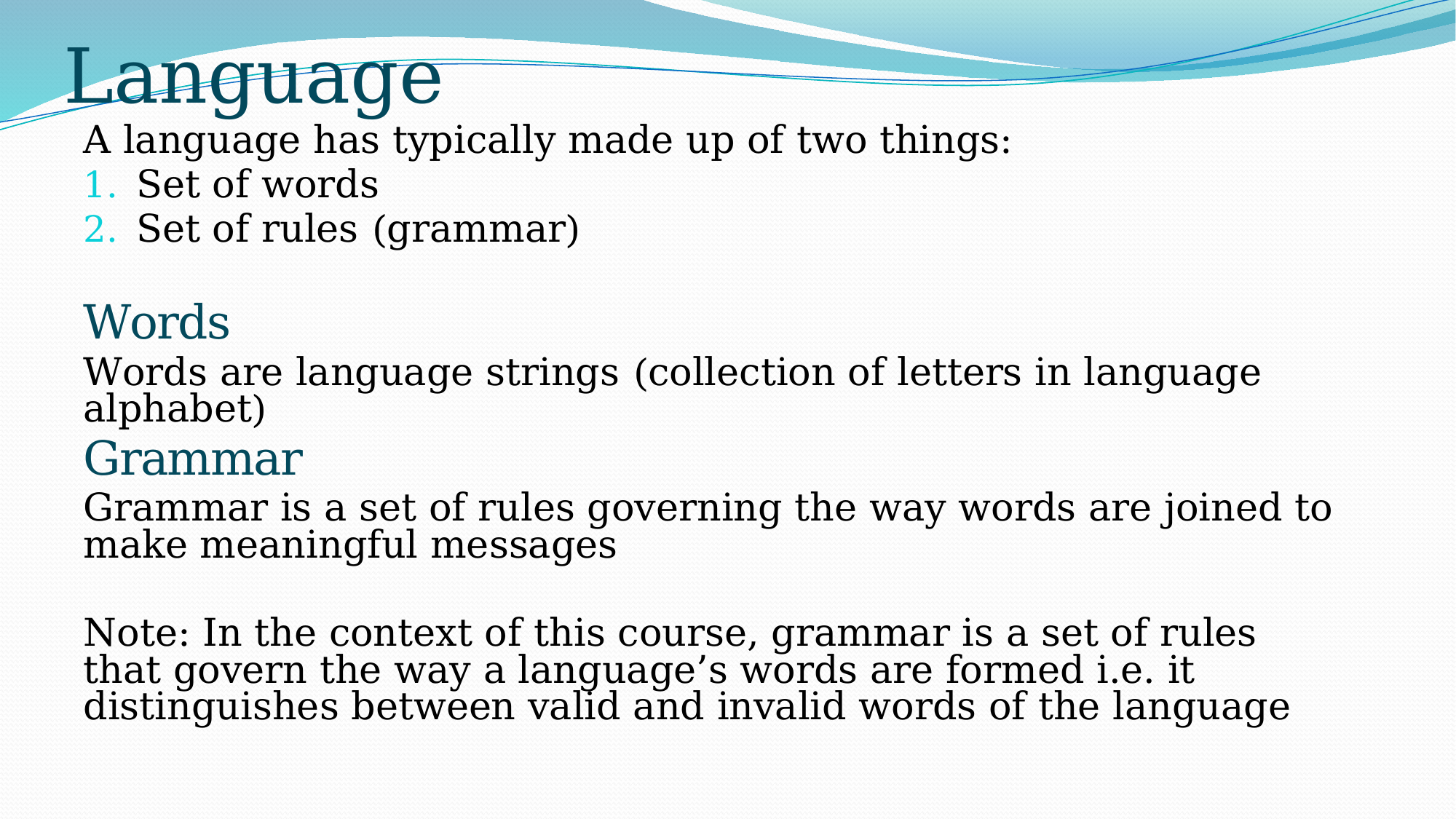

# Language
A language has typically made up of two things:
Set of words
Set of rules (grammar)

Words
Words are language strings (collection of letters in language alphabet)
Grammar
Grammar is a set of rules governing the way words are joined to make meaningful messages

Note: In the context of this course, grammar is a set of rules that govern the way a language’s words are formed i.e. it distinguishes between valid and invalid words of the language